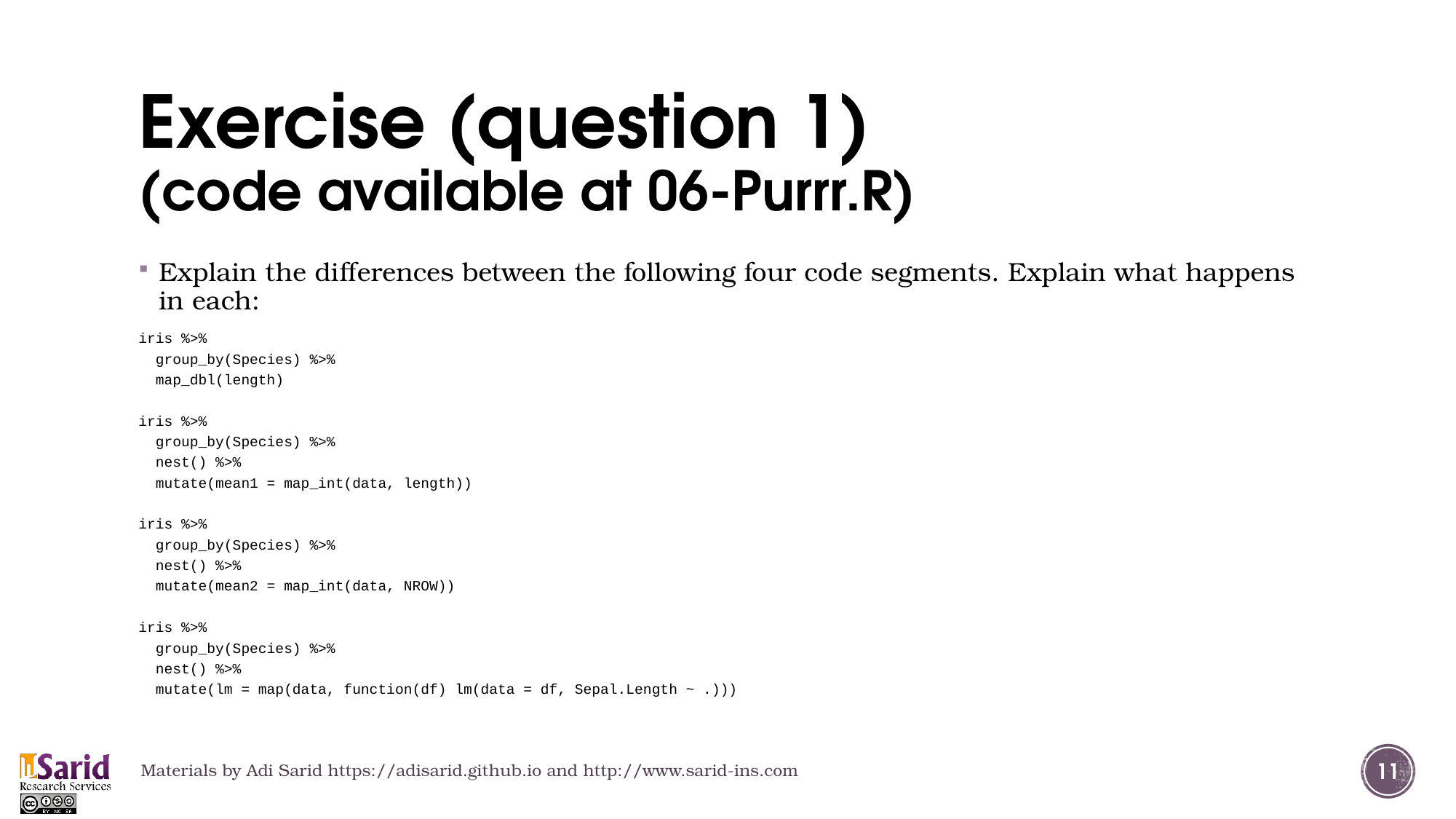

# Exercise (question 1) (code available at 06-Purrr.R)
Explain the differences between the following four code segments. Explain what happens in each:
iris %>%
  group_by(Species) %>%
  map_dbl(length)

iris %>%
  group_by(Species) %>%
  nest() %>%
  mutate(mean1 = map_int(data, length))

iris %>%
  group_by(Species) %>%
  nest() %>%
  mutate(mean2 = map_int(data, NROW))

iris %>%
  group_by(Species) %>%
  nest() %>%
  mutate(lm = map(data, function(df) lm(data = df, Sepal.Length ~ .)))
Materials by Adi Sarid https://adisarid.github.io and http://www.sarid-ins.com
11